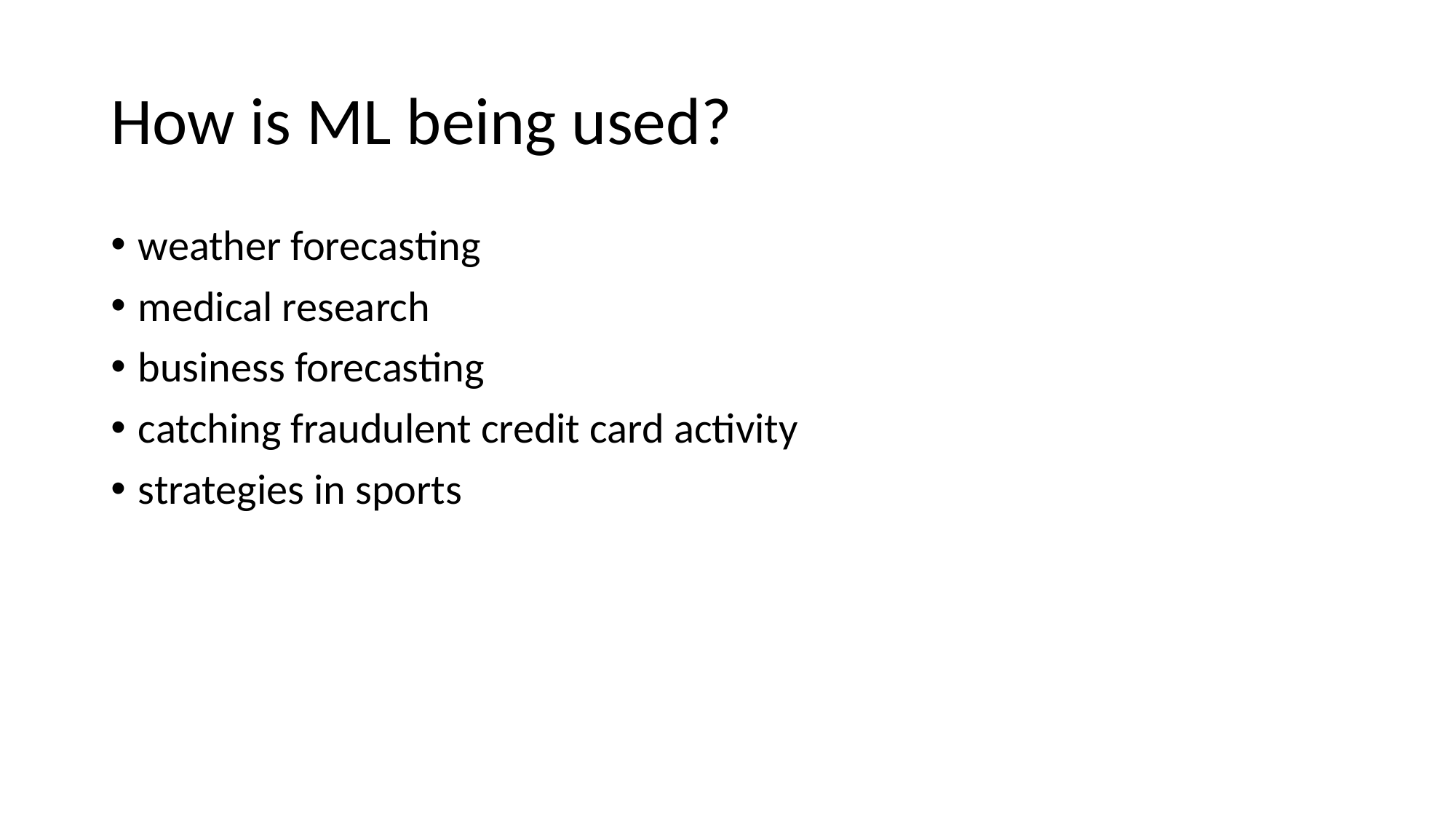

# How is ML being used?
weather forecasting
medical research
business forecasting
catching fraudulent credit card activity
strategies in sports